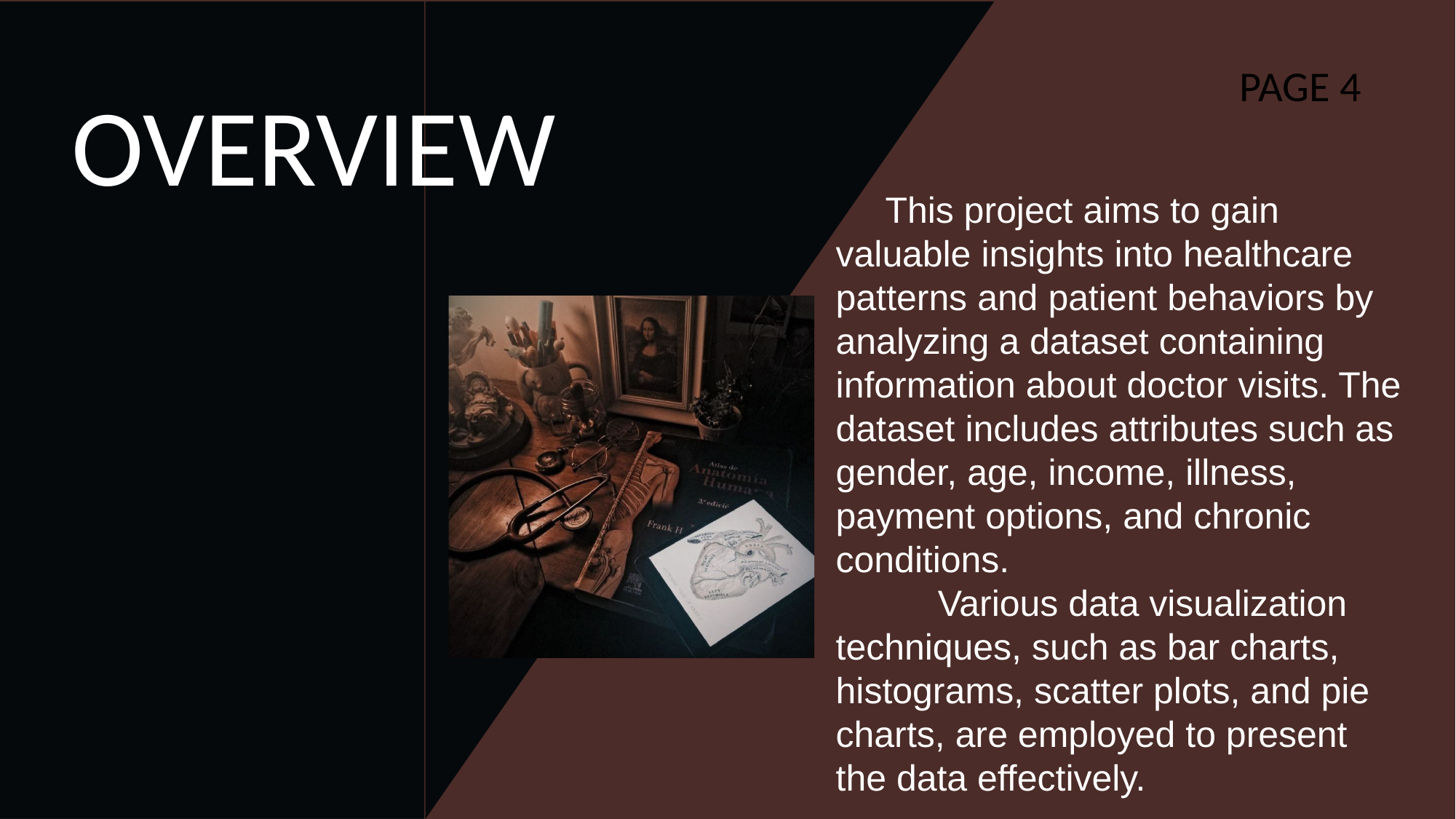

PAGE 4
OVERVIEW
        This project aims to gain valuable insights into healthcare patterns and patient behaviors by analyzing a dataset containing information about doctor visits. The dataset includes attributes such as gender, age, income, illness, payment options, and chronic conditions.
          Various data visualization techniques, such as bar charts, histograms, scatter plots, and pie charts, are employed to present the data effectively.